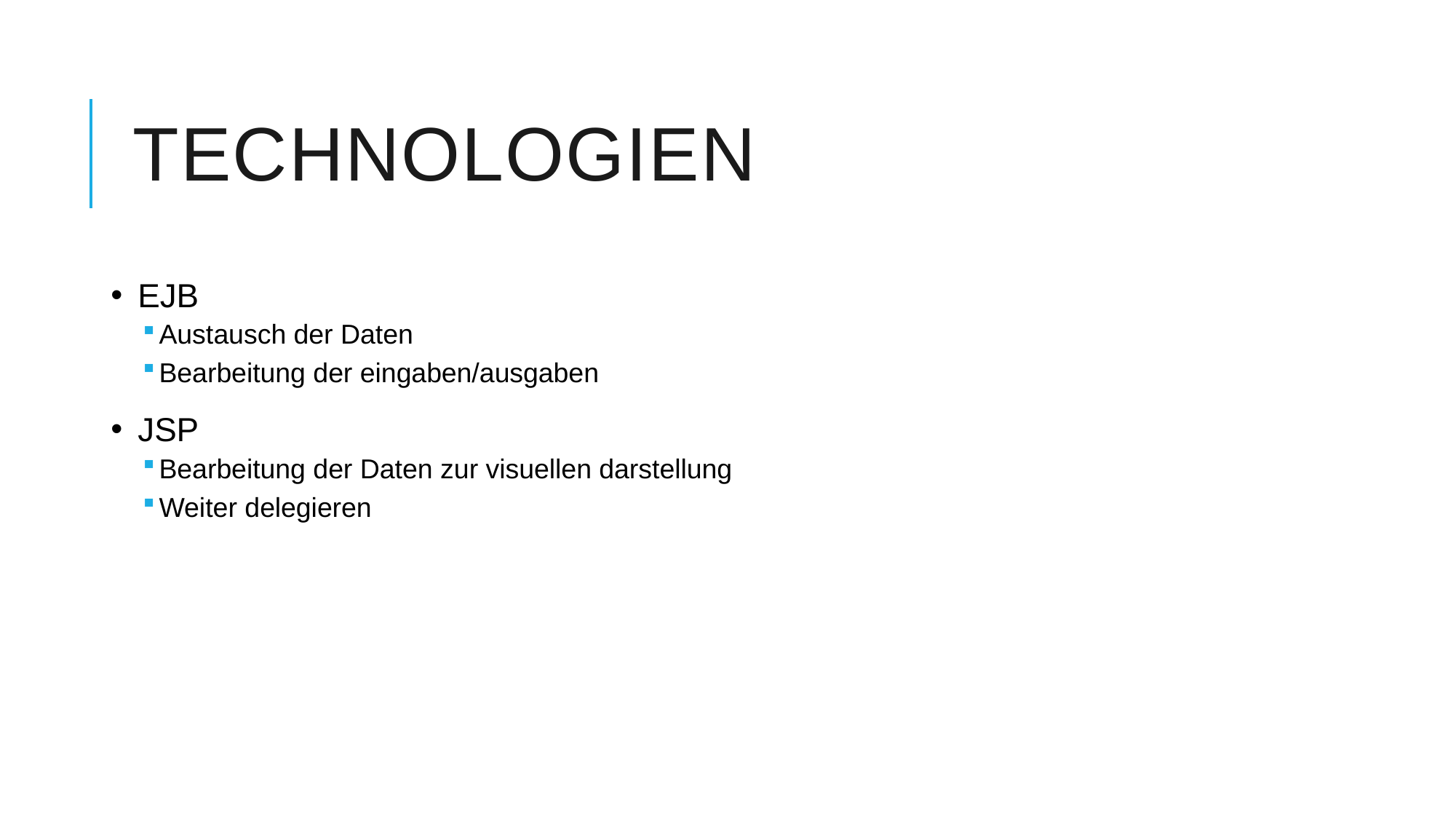

# Technologien
EJB
Austausch der Daten
Bearbeitung der eingaben/ausgaben
JSP
Bearbeitung der Daten zur visuellen darstellung
Weiter delegieren